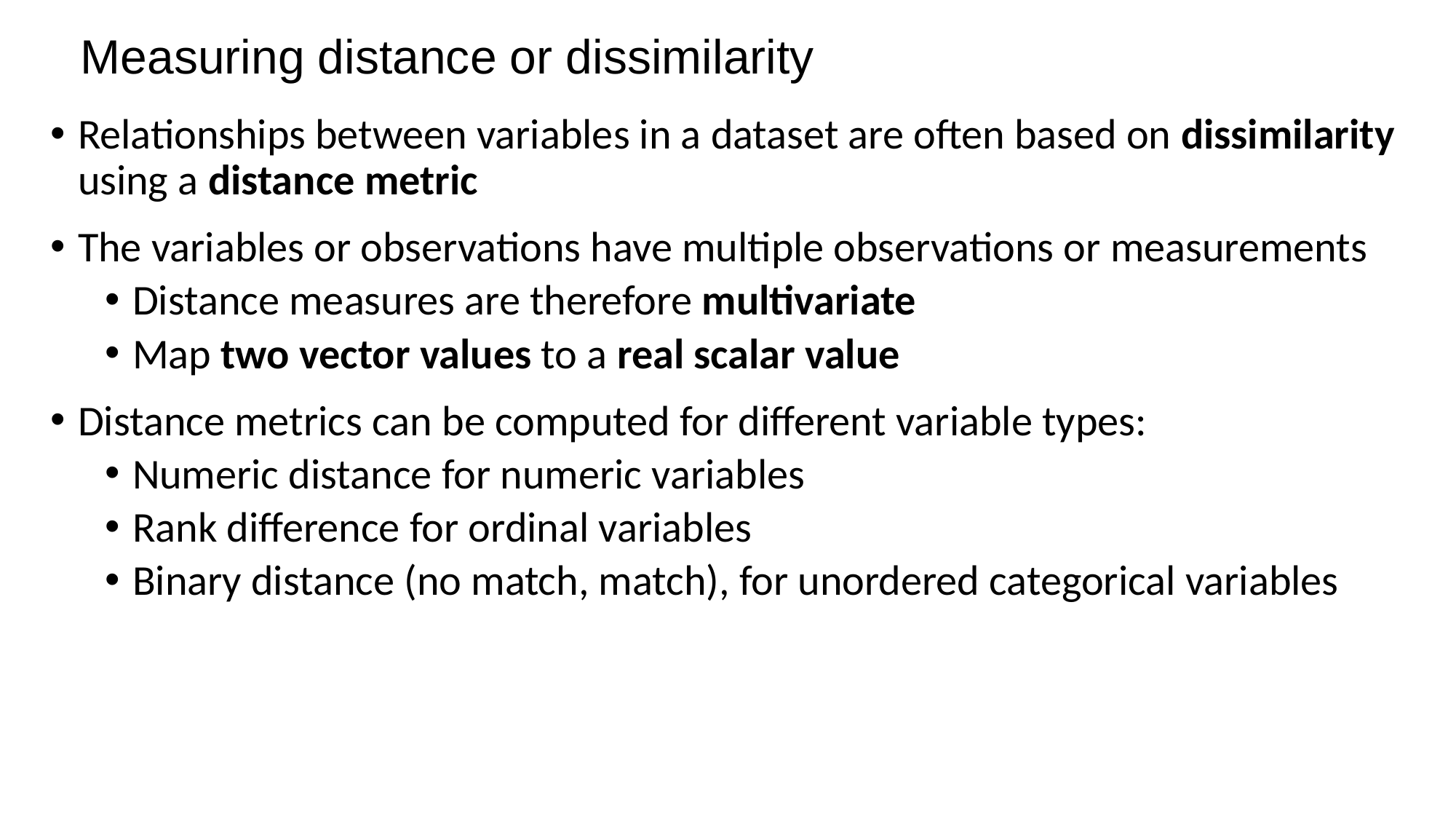

# Measuring distance or dissimilarity
Relationships between variables in a dataset are often based on dissimilarity using a distance metric
The variables or observations have multiple observations or measurements
Distance measures are therefore multivariate
Map two vector values to a real scalar value
Distance metrics can be computed for different variable types:
Numeric distance for numeric variables
Rank difference for ordinal variables
Binary distance (no match, match), for unordered categorical variables